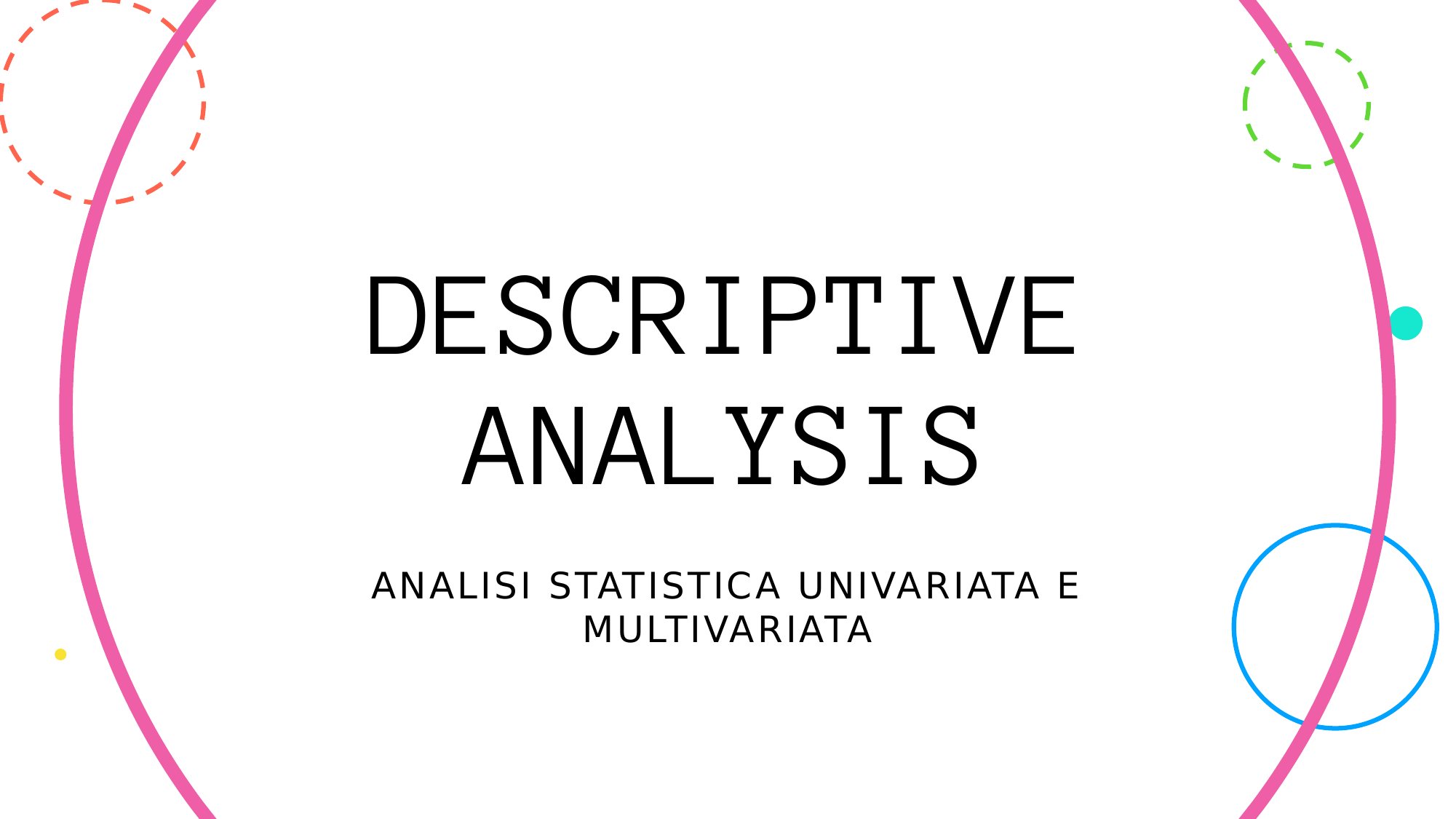

# DESCRIPTIVE ANALYSIS
ANALISI STATISTICA UNIVARIATA E MULTIVARIATA